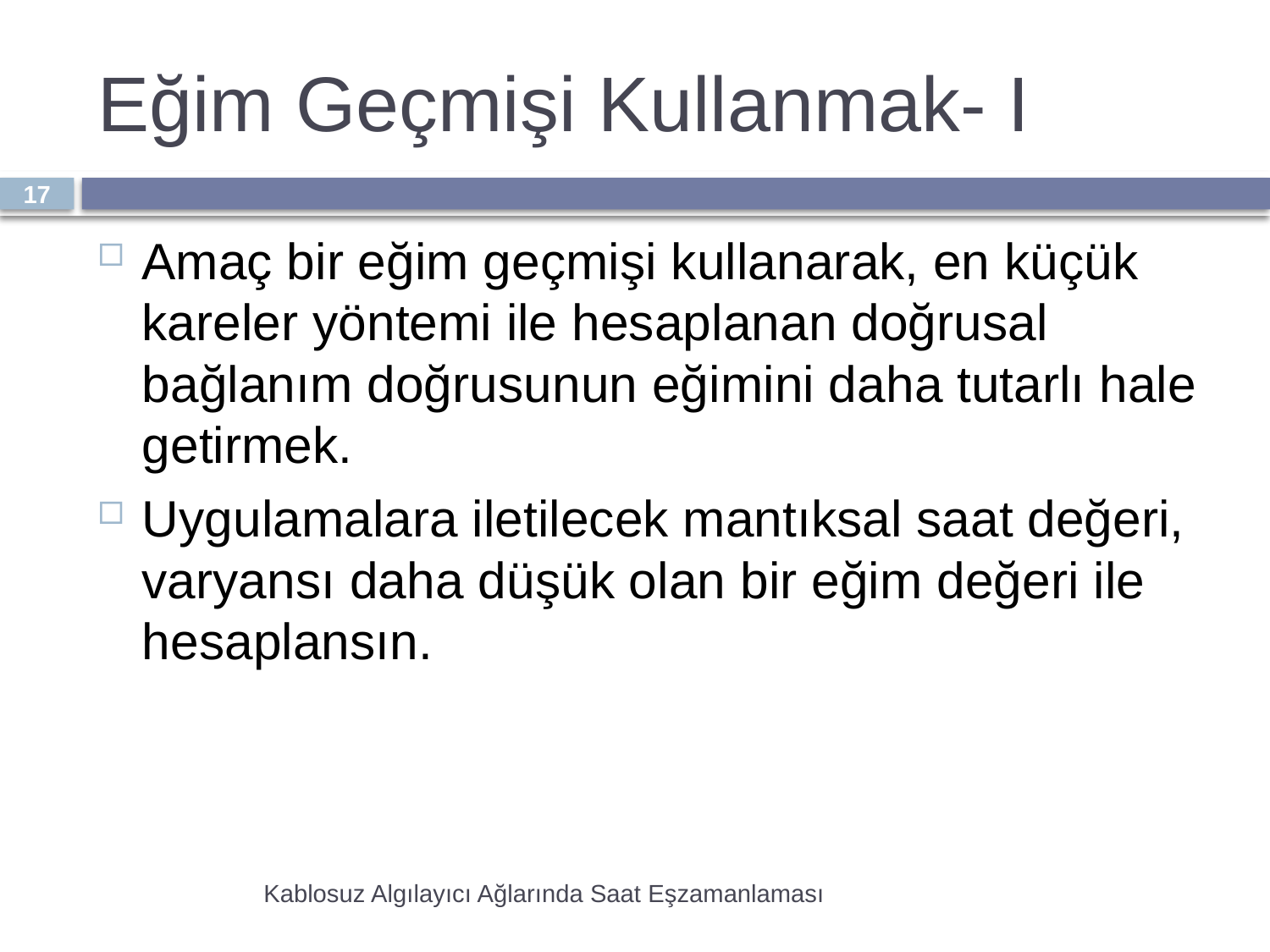

# Eğim Geçmişi Kullanmak- I
17
Amaç bir eğim geçmişi kullanarak, en küçük kareler yöntemi ile hesaplanan doğrusal bağlanım doğrusunun eğimini daha tutarlı hale getirmek.
Uygulamalara iletilecek mantıksal saat değeri, varyansı daha düşük olan bir eğim değeri ile hesaplansın.
Kablosuz Algılayıcı Ağlarında Saat Eşzamanlaması